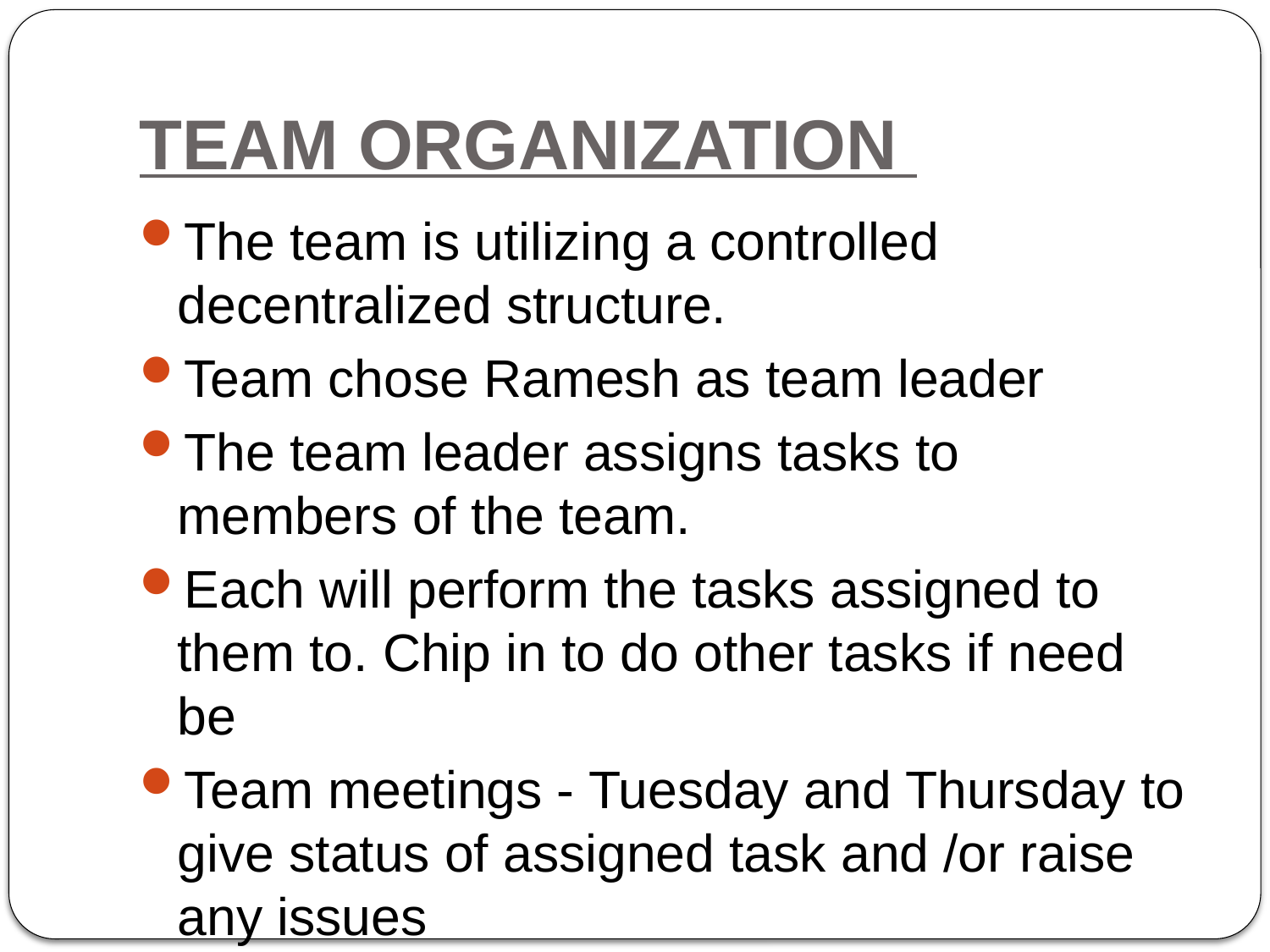

# TEAM ORGANIZATION
The team is utilizing a controlled decentralized structure.
Team chose Ramesh as team leader
The team leader assigns tasks to members of the team.
Each will perform the tasks assigned to them to. Chip in to do other tasks if need be
Team meetings - Tuesday and Thursday to give status of assigned task and /or raise any issues